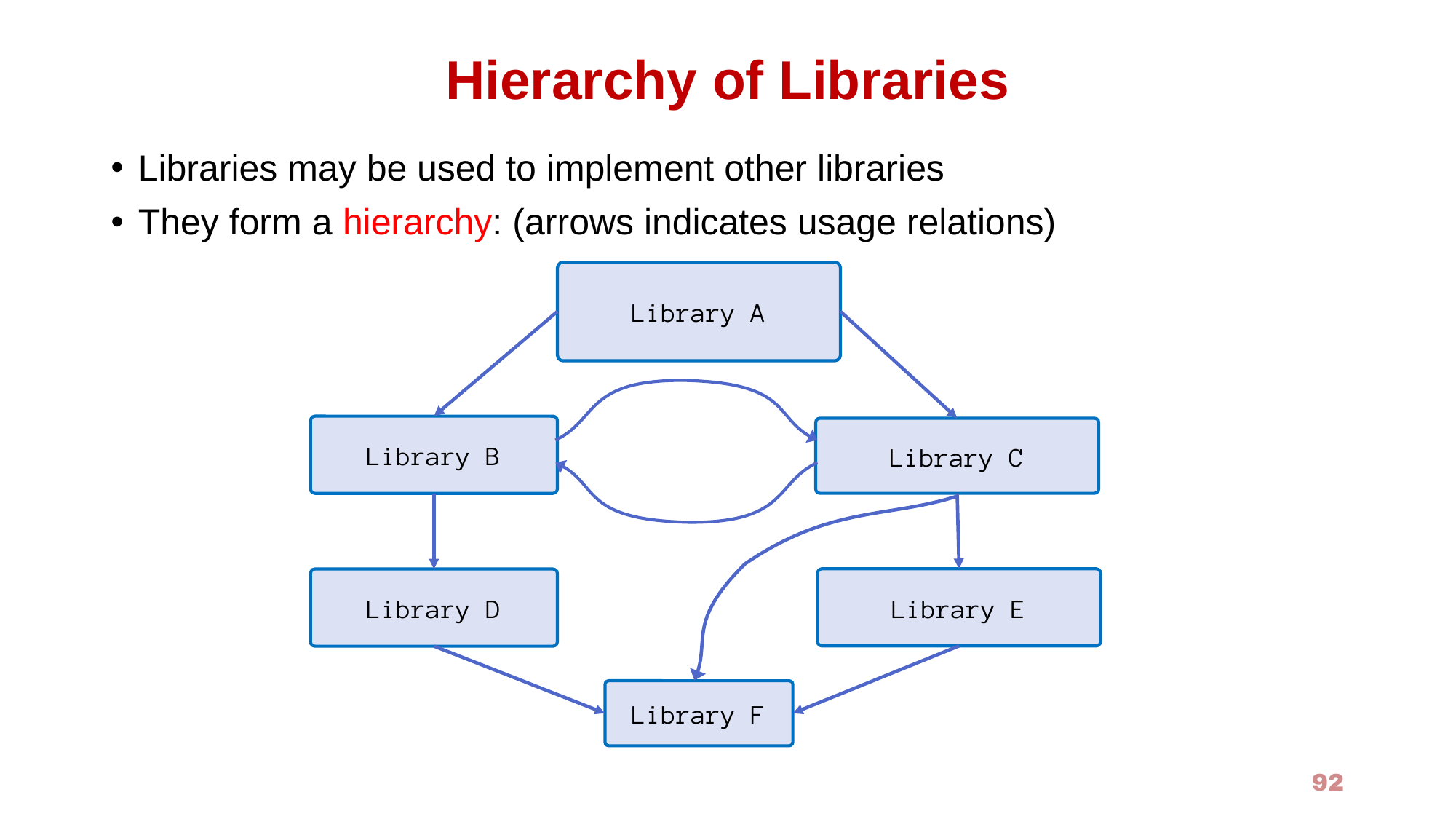

# Hierarchy of Libraries
Libraries may be used to implement other libraries
They form a hierarchy: (arrows indicates usage relations)

Library A

Library B
Library C

Library E
Library D
Library F
92